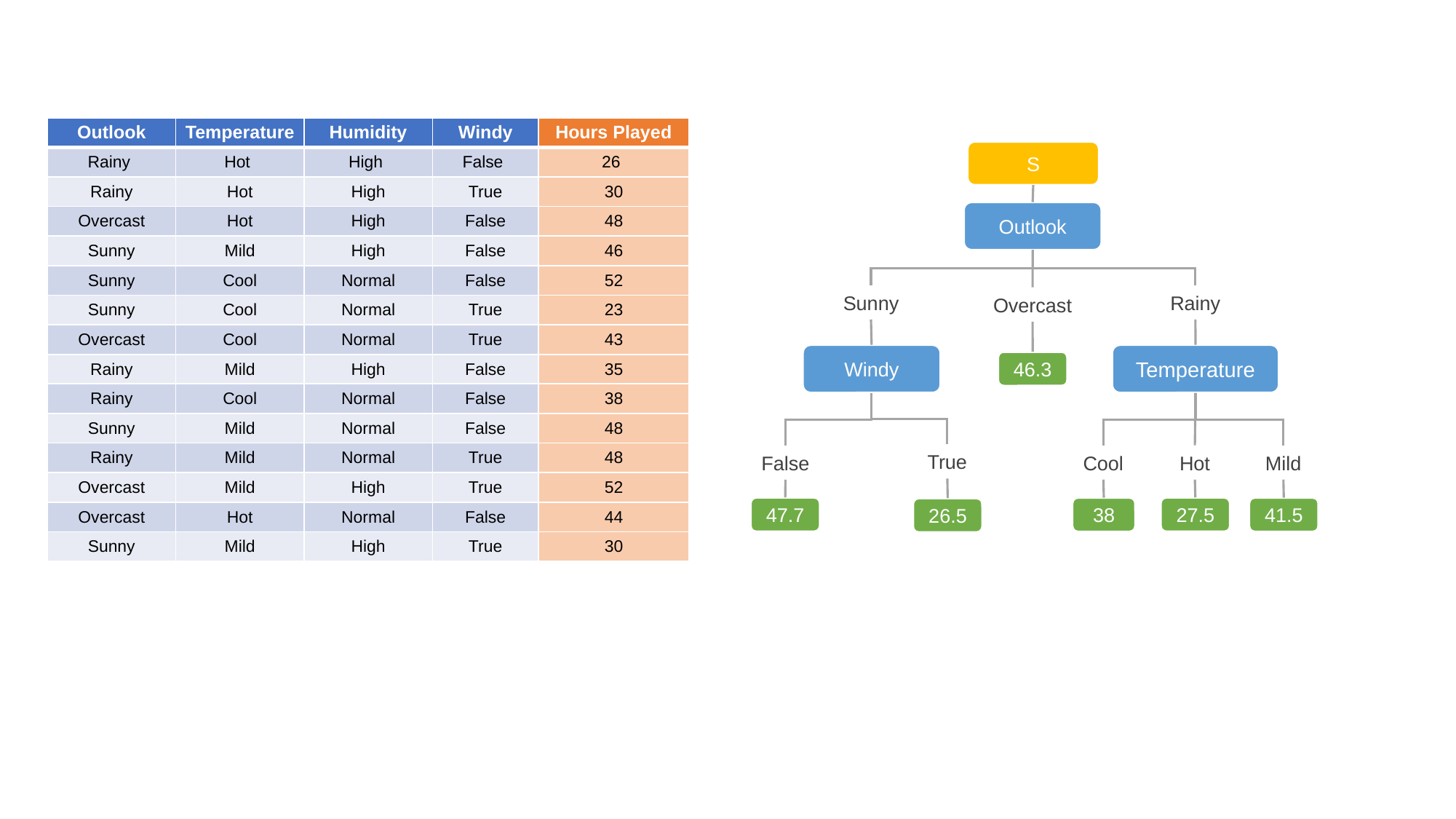

| Outlook | Temperature | Humidity | Windy | Hours Played |
| --- | --- | --- | --- | --- |
| Rainy | Hot | High | False | 26 |
| Rainy | Hot | High | True | 30 |
| Overcast | Hot | High | False | 48 |
| Sunny | Mild | High | False | 46 |
| Sunny | Cool | Normal | False | 52 |
| Sunny | Cool | Normal | True | 23 |
| Overcast | Cool | Normal | True | 43 |
| Rainy | Mild | High | False | 35 |
| Rainy | Cool | Normal | False | 38 |
| Sunny | Mild | Normal | False | 48 |
| Rainy | Mild | Normal | True | 48 |
| Overcast | Mild | High | True | 52 |
| Overcast | Hot | Normal | False | 44 |
| Sunny | Mild | High | True | 30 |
S
Outlook
Sunny
Rainy
Overcast
Windy
Temperature
46.3
True
Cool
Hot
Mild
False
47.7
27.5
38
41.5
26.5